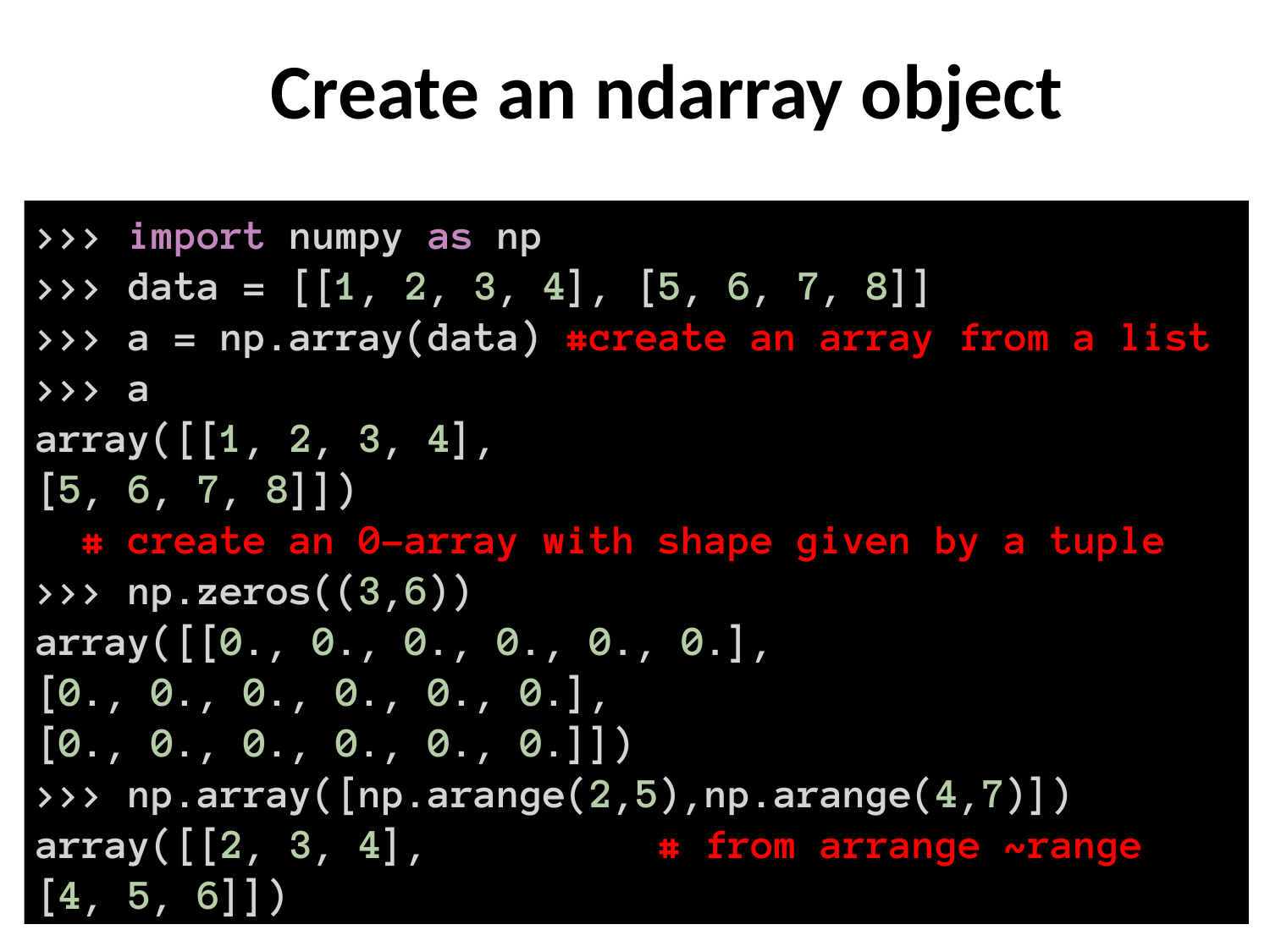

Create an ndarray object
>>> import numpy as np
>>> data = [[1, 2, 3, 4], [5, 6, 7, 8]]
>>> a = np.array(data) #create an array from a list
>>> a
array([[1, 2, 3, 4],
[5, 6, 7, 8]])
  # create an 0-array with shape given by a tuple
>>> np.zeros((3,6))
array([[0., 0., 0., 0., 0., 0.],
[0., 0., 0., 0., 0., 0.],
[0., 0., 0., 0., 0., 0.]])
>>> np.array([np.arange(2,5),np.arange(4,7)])
array([[2, 3, 4],          # from arrange ~range
[4, 5, 6]])